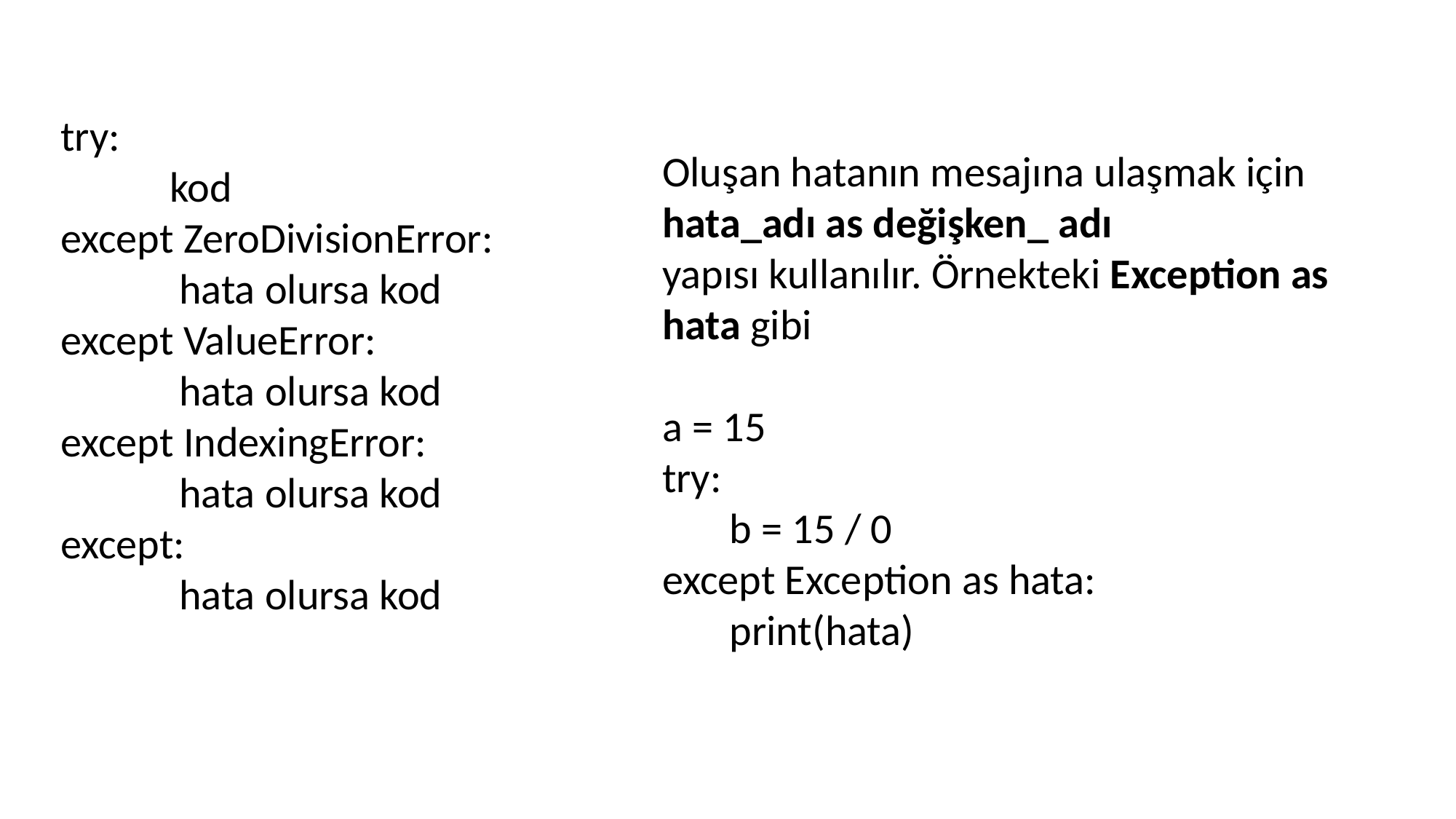

try:
	kod
except ZeroDivisionError:
	 hata olursa kod
except ValueError:
	 hata olursa kod
except IndexingError:
	 hata olursa kod
except:
	 hata olursa kod

Oluşan hatanın mesajına ulaşmak için hata_adı as değişken_ adı
yapısı kullanılır. Örnekteki Exception as hata gibi

a = 15
try:
       b = 15 / 0
except Exception as hata:
       print(hata)